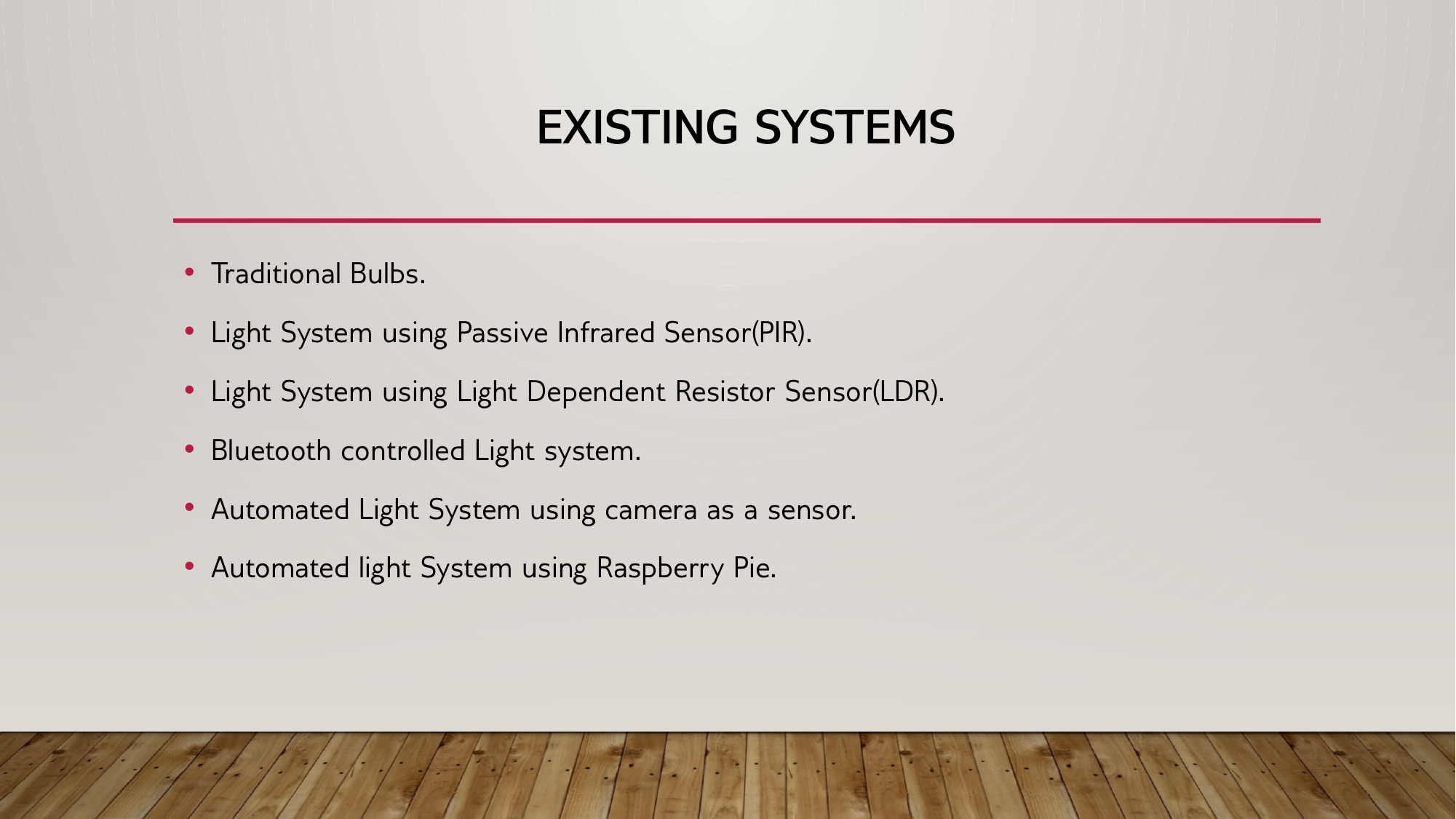

# EXISTING SYSTEMS
Traditional Bulbs.
Light System using Passive Infrared Sensor(PIR).
Light System using Light Dependent Resistor Sensor(LDR).
Bluetooth controlled Light system.
Automated Light System using camera as a sensor.
Automated light System using Raspberry Pie.